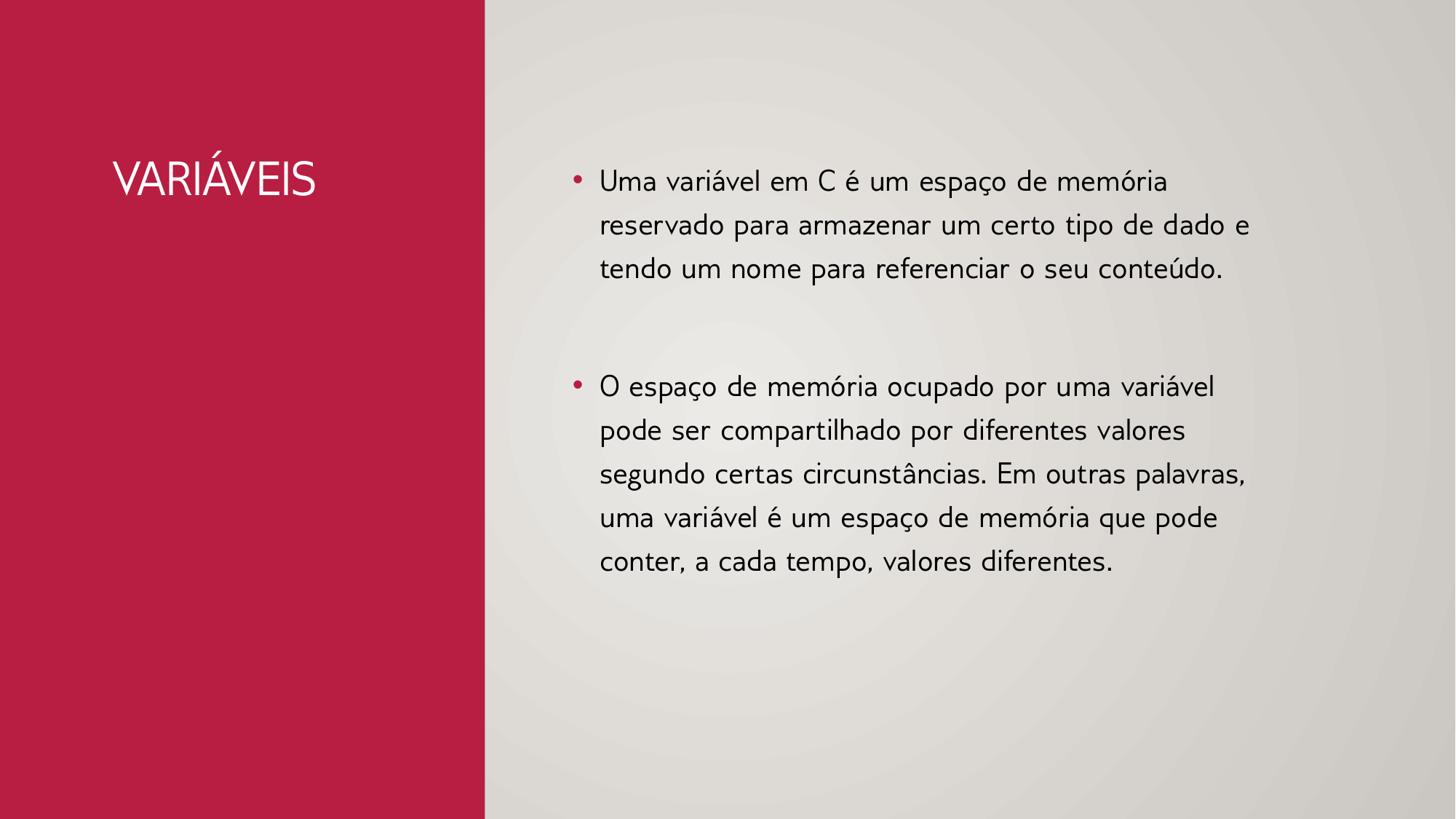

# Variáveis
Uma variável em C é um espaço de memória reservado para armazenar um certo tipo de dado e tendo um nome para referenciar o seu conteúdo.

O espaço de memória ocupado por uma variável pode ser compartilhado por diferentes valores segundo certas circunstâncias. Em outras palavras, uma variável é um espaço de memória que pode conter, a cada tempo, valores diferentes.